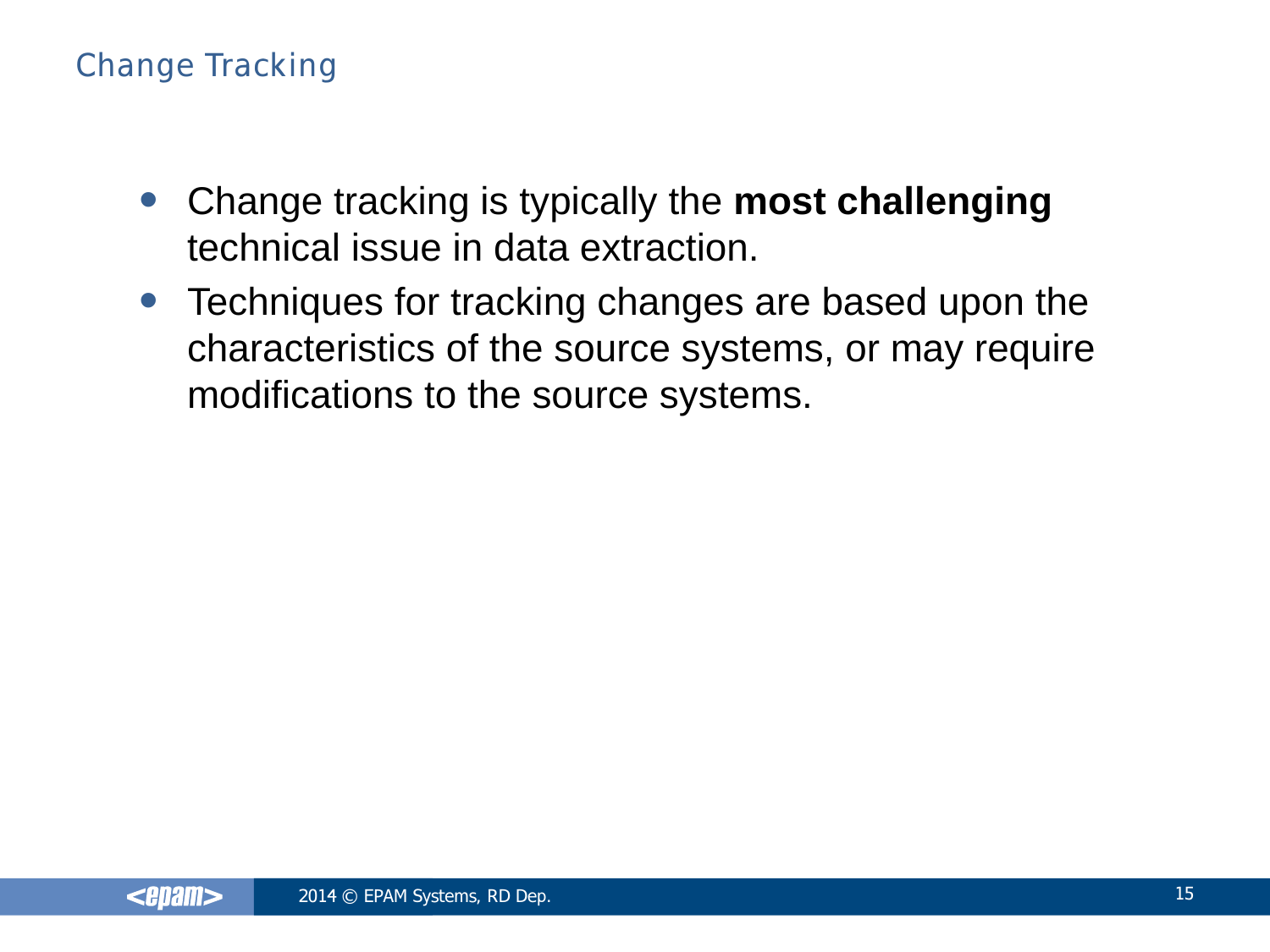

# Change Tracking
Change tracking is typically the most challenging technical issue in data extraction.
Techniques for tracking changes are based upon the characteristics of the source systems, or may require modifications to the source systems.
15
2014 © EPAM Systems, RD Dep.